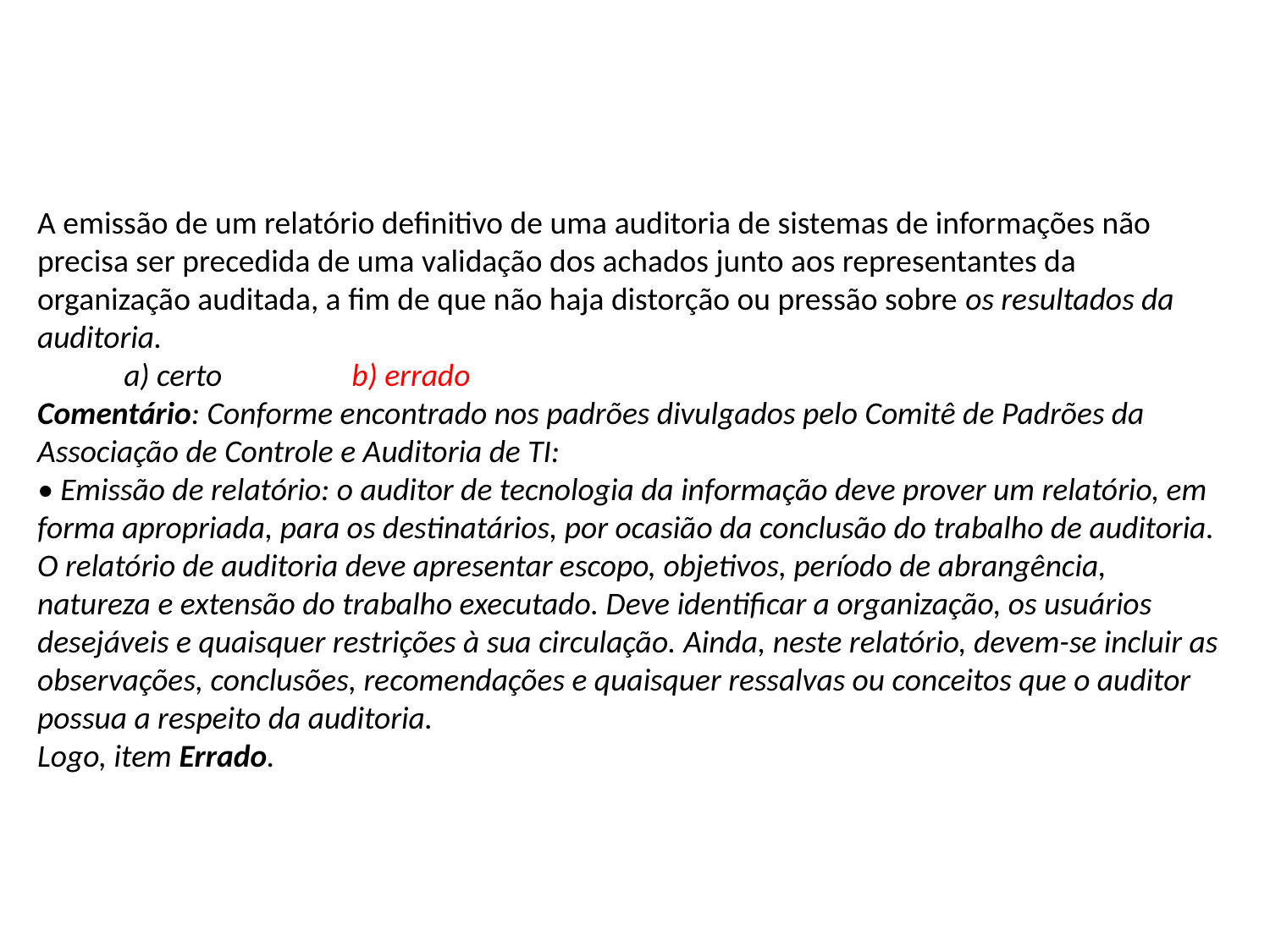

A emissão de um relatório definitivo de uma auditoria de sistemas de informações não precisa ser precedida de uma validação dos achados junto aos representantes da organização auditada, a fim de que não haja distorção ou pressão sobre os resultados da auditoria.
            a) certo                  b) errado
Comentário: Conforme encontrado nos padrões divulgados pelo Comitê de Padrões da Associação de Controle e Auditoria de TI:
• Emissão de relatório: o auditor de tecnologia da informação deve prover um relatório, em forma apropriada, para os destinatários, por ocasião da conclusão do trabalho de auditoria. O relatório de auditoria deve apresentar escopo, objetivos, período de abrangência, natureza e extensão do trabalho executado. Deve identificar a organização, os usuários desejáveis e quaisquer restrições à sua circulação. Ainda, neste relatório, devem-se incluir as observações, conclusões, recomendações e quaisquer ressalvas ou conceitos que o auditor possua a respeito da auditoria.
Logo, item Errado.